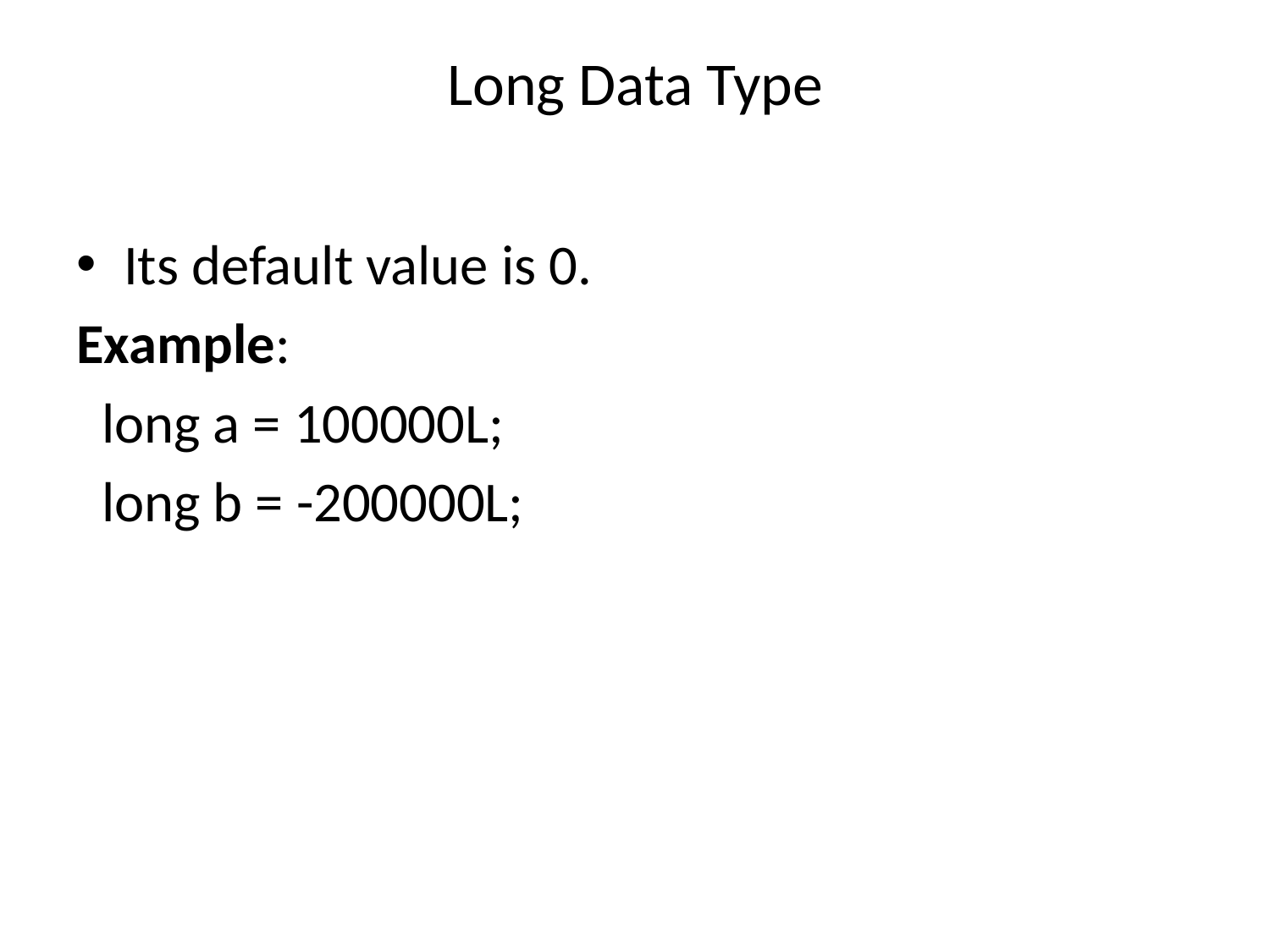

# Long Data Type
Its default value is 0.
Example:
  long a = 100000L;
  long b = -200000L;